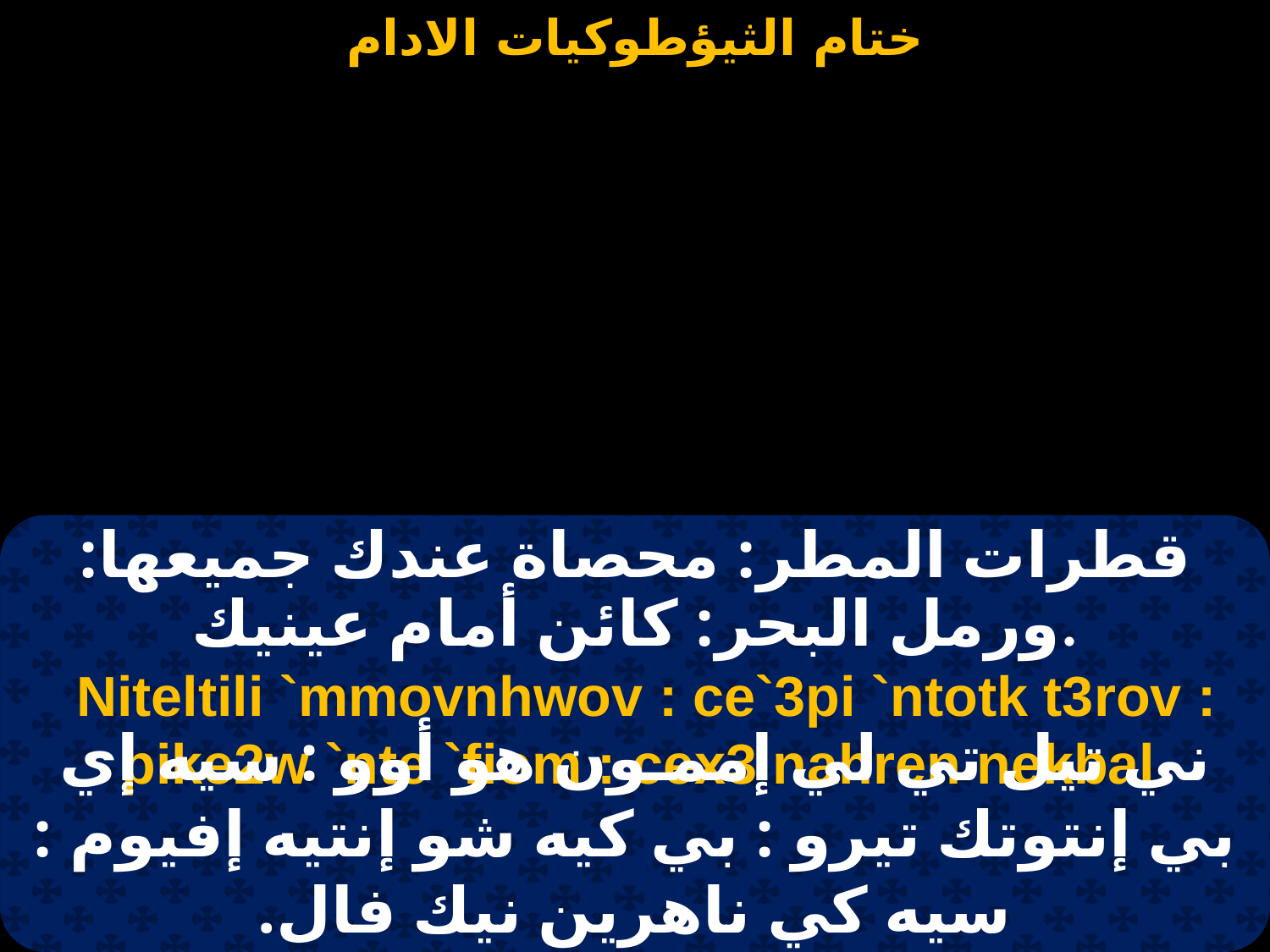

قطرات المطر: محصاة عندك جميعها: ورمل البحر: كائن أمام عينيك.

Niteltili `mmovnhwov : ce`3pi `ntotk t3rov : pike2w `nte `fiom : cex3 nahren nekbal
ني تيل تي لي إممـون هو أوو : سيه إي بي إنتوتك تيرو : بي كيه شو إنتيه إفيوم : سيه كي ناهرين نيك فال.